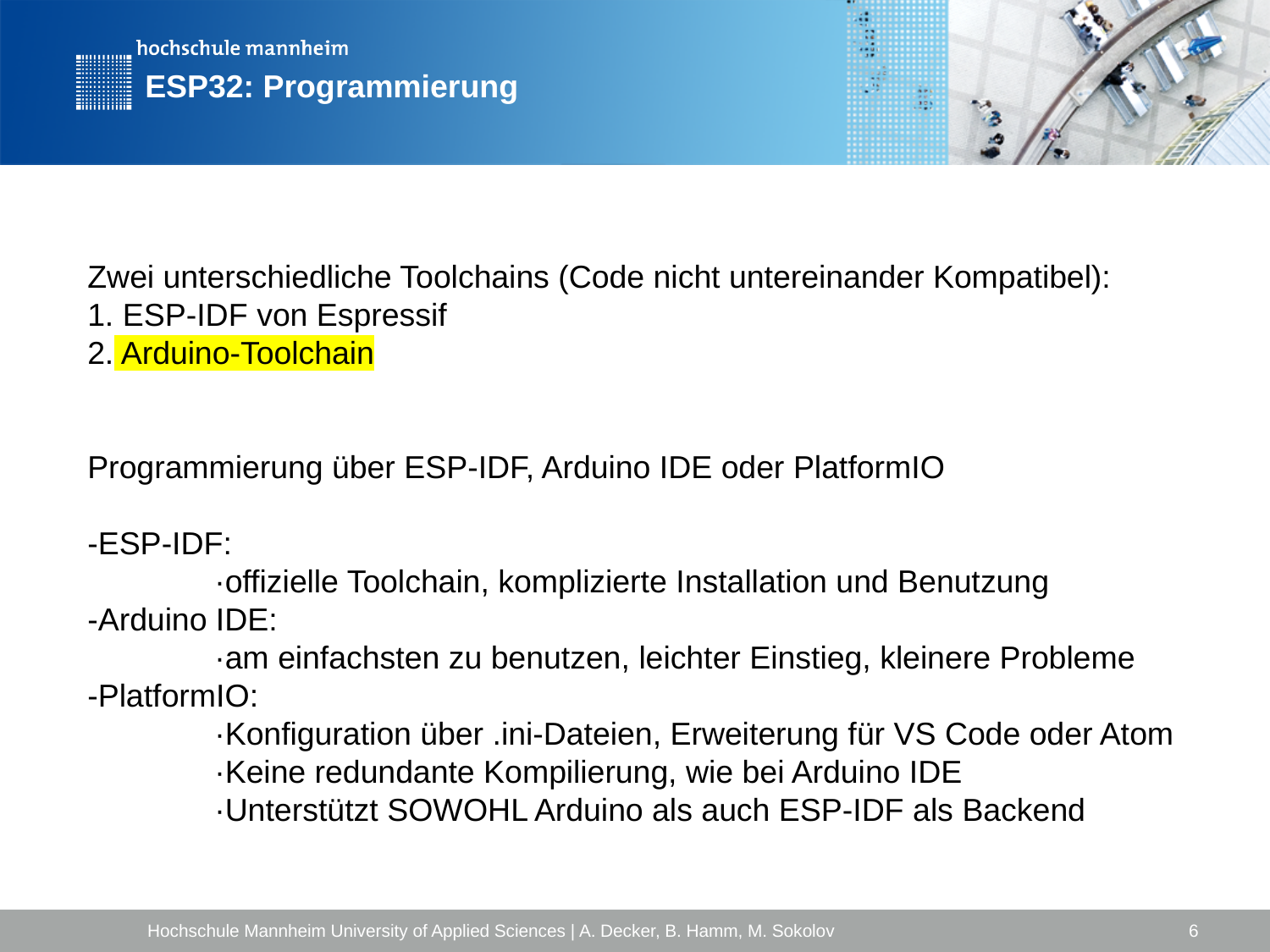

ESP32: Programmierung
Zwei unterschiedliche Toolchains (Code nicht untereinander Kompatibel):
1. ESP-IDF von Espressif
2. Arduino-Toolchain

Programmierung über ESP-IDF, Arduino IDE oder PlatformIO

-ESP-IDF:
	·offizielle Toolchain, komplizierte Installation und Benutzung
-Arduino IDE:
	·am einfachsten zu benutzen, leichter Einstieg, kleinere Probleme
-PlatformIO:
	·Konfiguration über .ini-Dateien, Erweiterung für VS Code oder Atom
	·Keine redundante Kompilierung, wie bei Arduino IDE
	·Unterstützt SOWOHL Arduino als auch ESP-IDF als Backend
Hochschule Mannheim University of Applied Sciences | A. Decker, B. Hamm, M. Sokolov
# 6